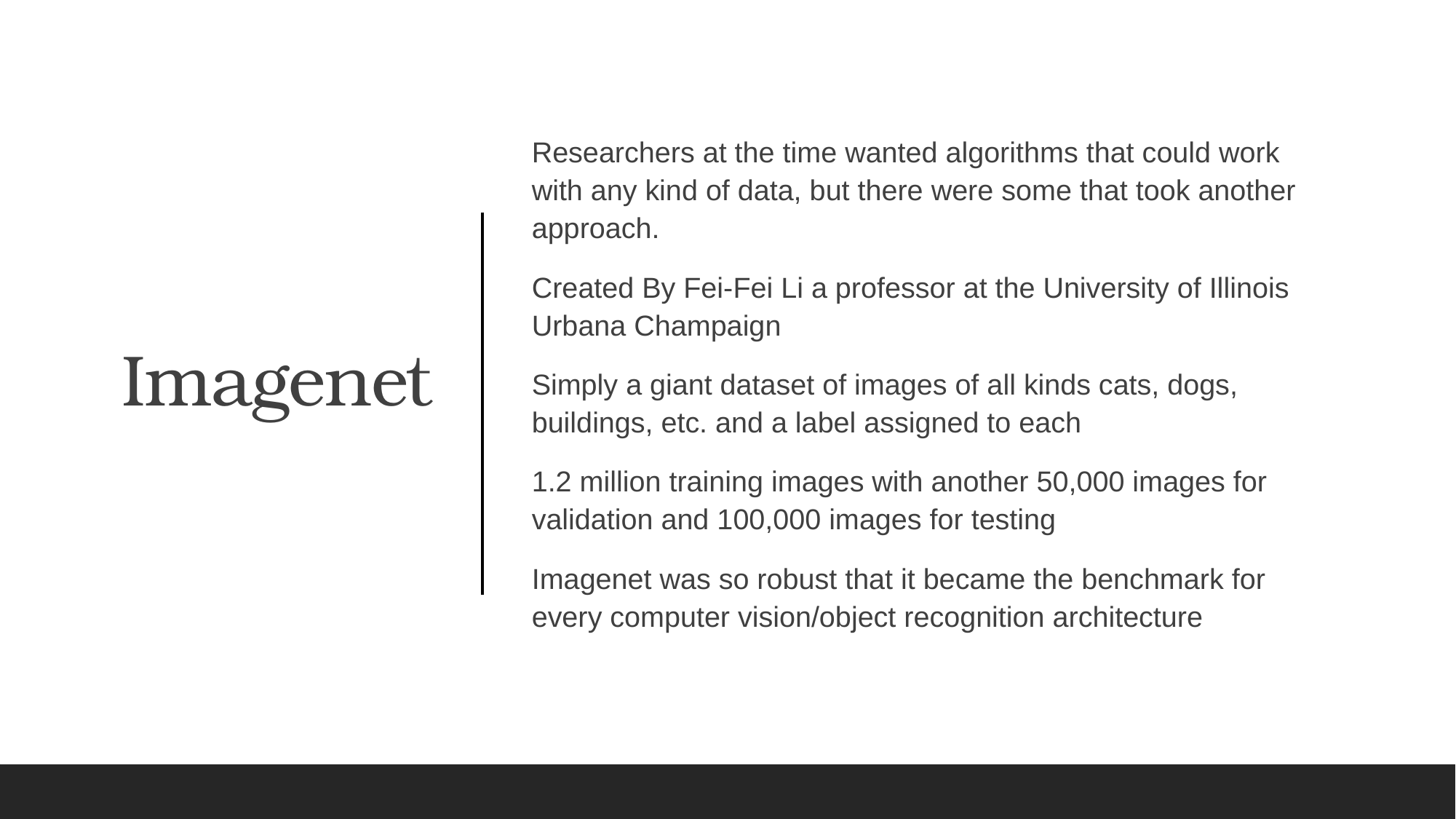

Researchers at the time wanted algorithms that could work with any kind of data, but there were some that took another approach.
Created By Fei-Fei Li a professor at the University of Illinois Urbana Champaign
Simply a giant dataset of images of all kinds cats, dogs, buildings, etc. and a label assigned to each
1.2 million training images with another 50,000 images for validation and 100,000 images for testing
Imagenet was so robust that it became the benchmark for every computer vision/object recognition architecture
# Imagenet